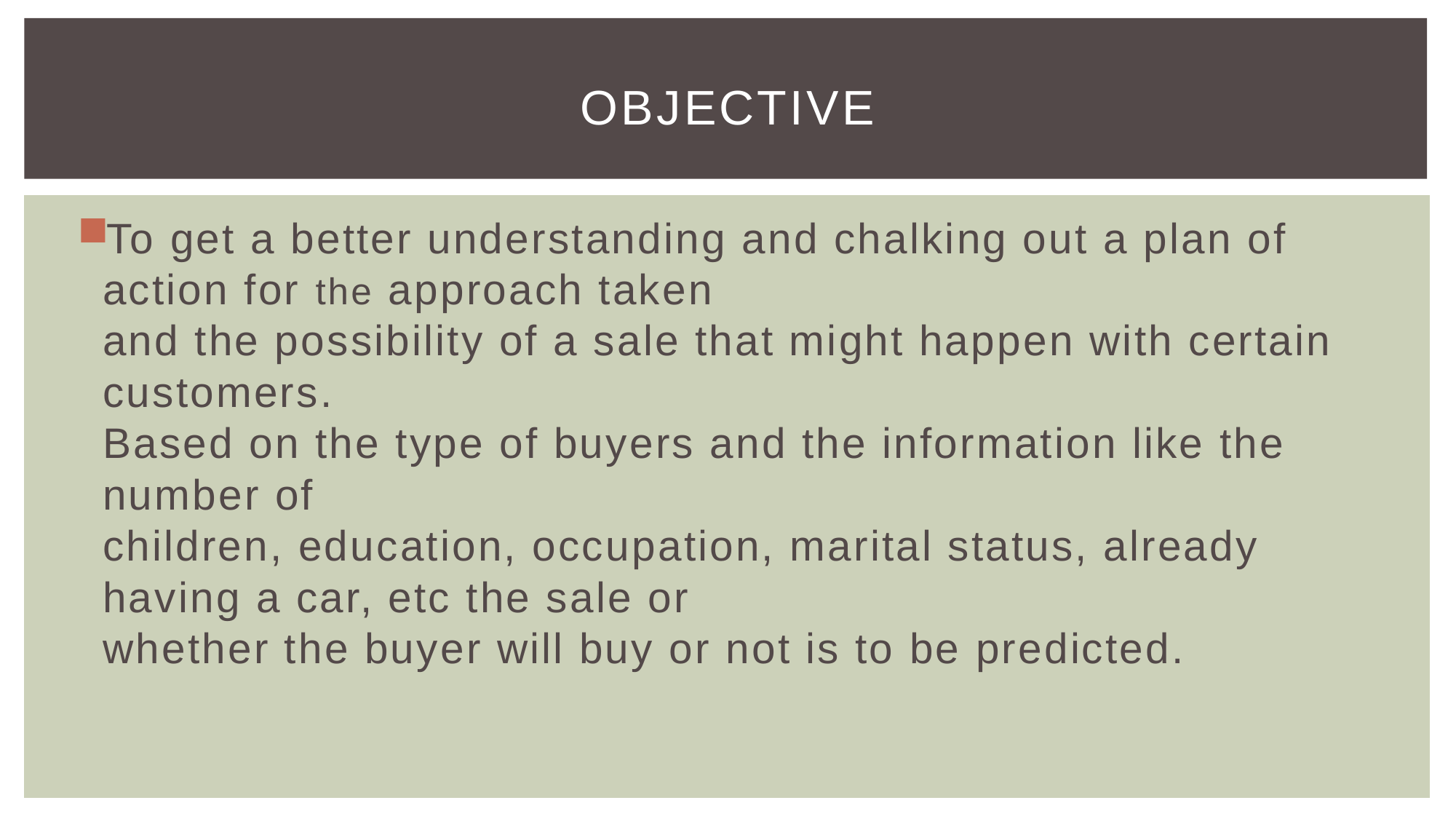

# Objective
To get a better understanding and chalking out a plan of action for the approach taken
and the possibility of a sale that might happen with certain customers.
Based on the type of buyers and the information like the number of
children, education, occupation, marital status, already having a car, etc the sale or
whether the buyer will buy or not is to be predicted.